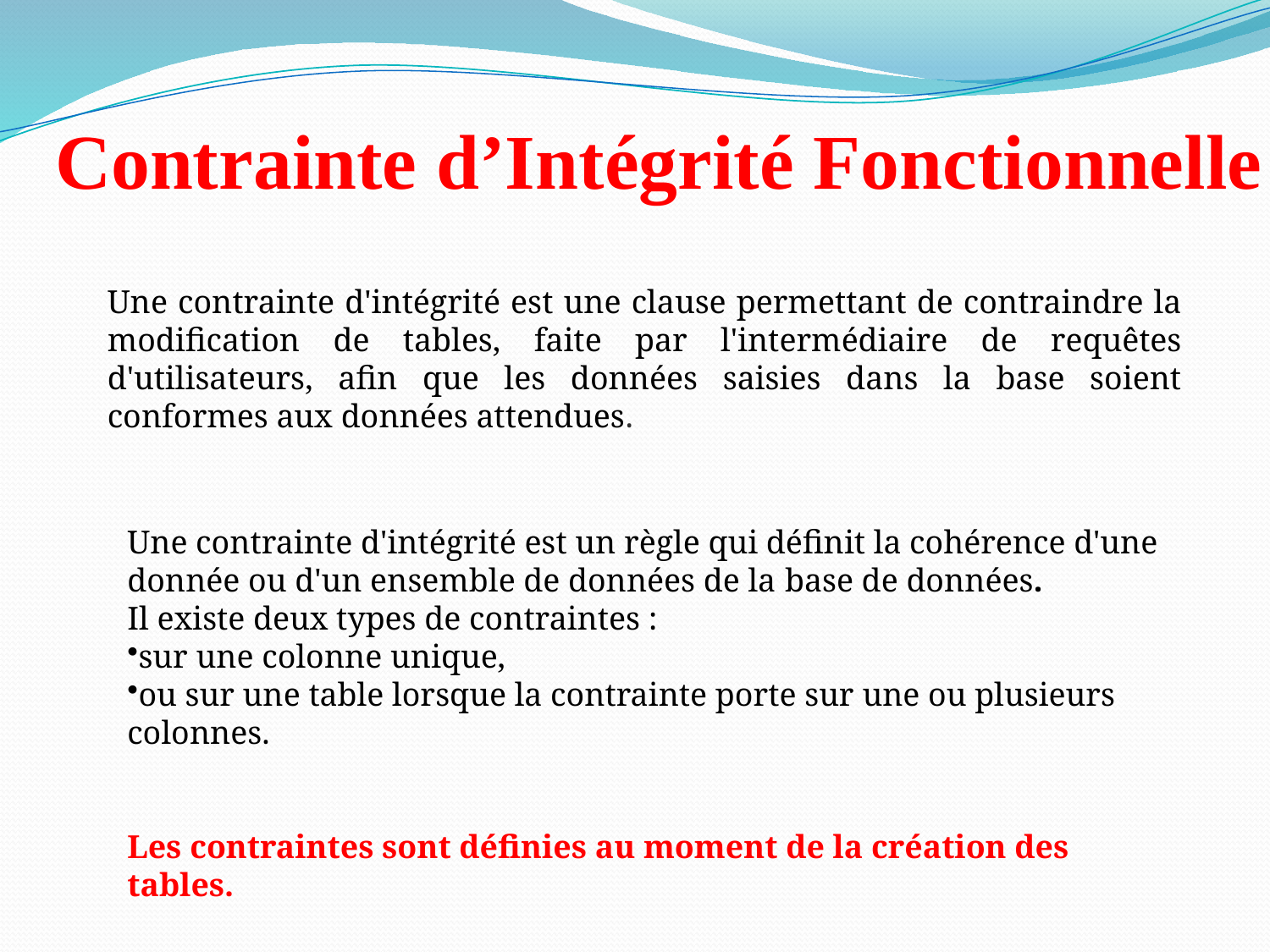

# Contrainte d’Intégrité Fonctionnelle
Une contrainte d'intégrité est une clause permettant de contraindre la modification de tables, faite par l'intermédiaire de requêtes d'utilisateurs, afin que les données saisies dans la base soient conformes aux données attendues.
Une contrainte d'intégrité est un règle qui définit la cohérence d'une donnée ou d'un ensemble de données de la base de données.
Il existe deux types de contraintes :
sur une colonne unique,
ou sur une table lorsque la contrainte porte sur une ou plusieurs colonnes.

Les contraintes sont définies au moment de la création des tables.